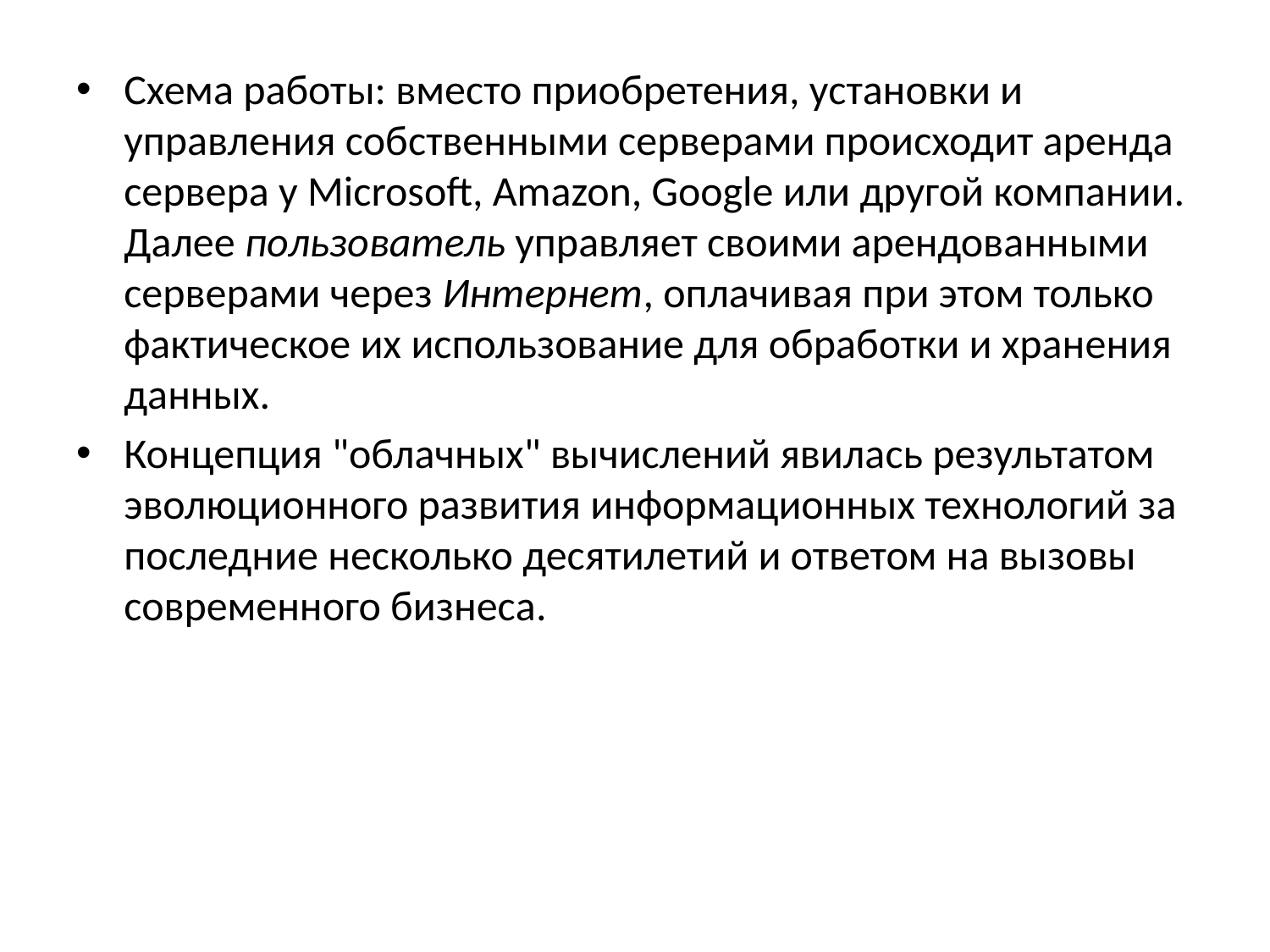

Схема работы: вместо приобретения, установки и управления собственными серверами происходит аренда сервера у Microsoft, Amazon, Google или другой компании. Далее пользователь управляет своими арендованными серверами через Интернет, оплачивая при этом только фактическое их использование для обработки и хранения данных.
Концепция "облачных" вычислений явилась результатом эволюционного развития информационных технологий за последние несколько десятилетий и ответом на вызовы современного бизнеса.